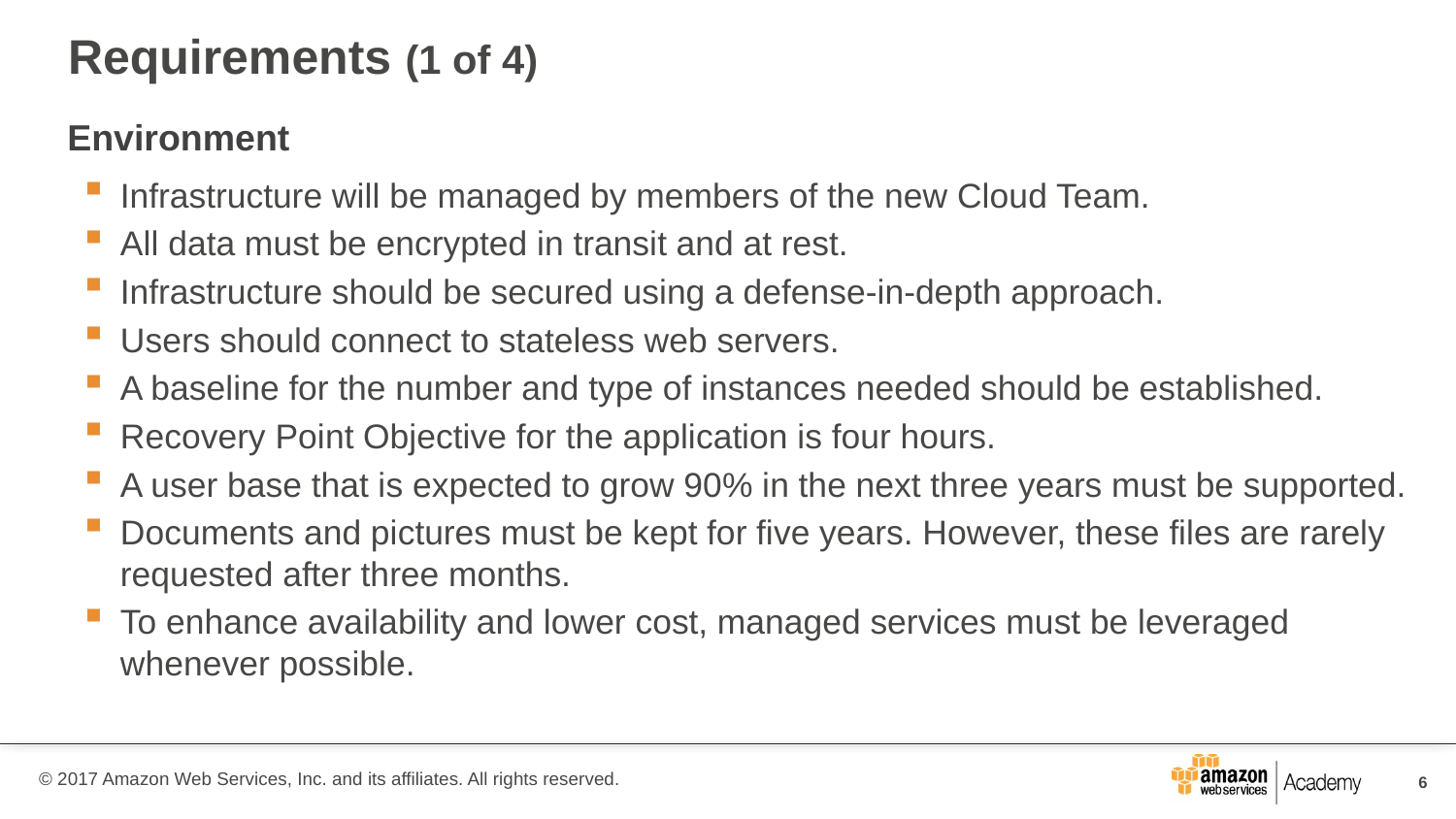

# Requirements (1 of 4)
Environment
Infrastructure will be managed by members of the new Cloud Team.
All data must be encrypted in transit and at rest.
Infrastructure should be secured using a defense-in-depth approach.
Users should connect to stateless web servers.
A baseline for the number and type of instances needed should be established.
Recovery Point Objective for the application is four hours.
A user base that is expected to grow 90% in the next three years must be supported.
Documents and pictures must be kept for five years. However, these files are rarely requested after three months.
To enhance availability and lower cost, managed services must be leveraged whenever possible.